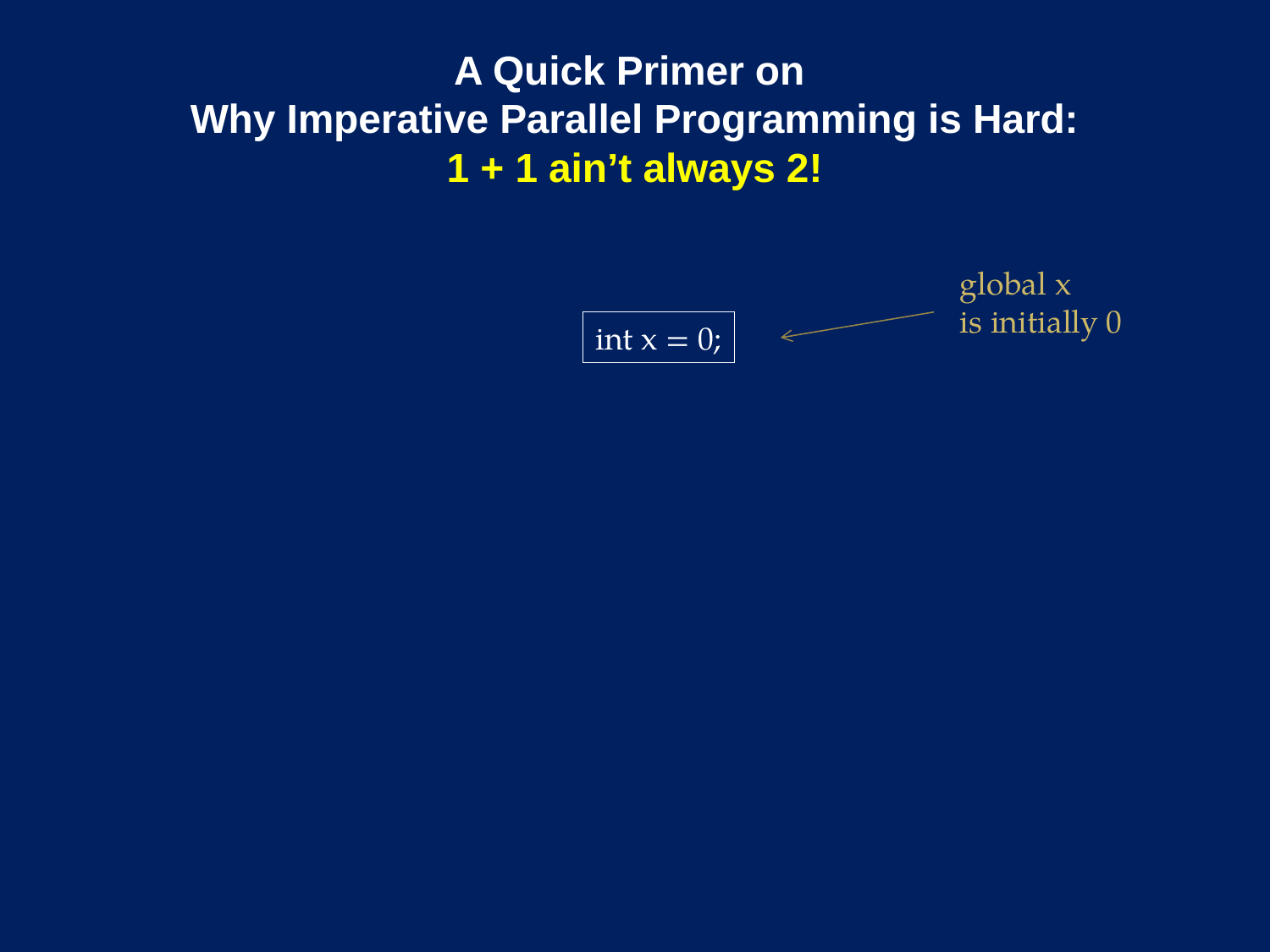

# A Quick Primer on Why Imperative Parallel Programming is Hard: 1 + 1 ain’t always 2!
global x
is initially 0
int x = 0;